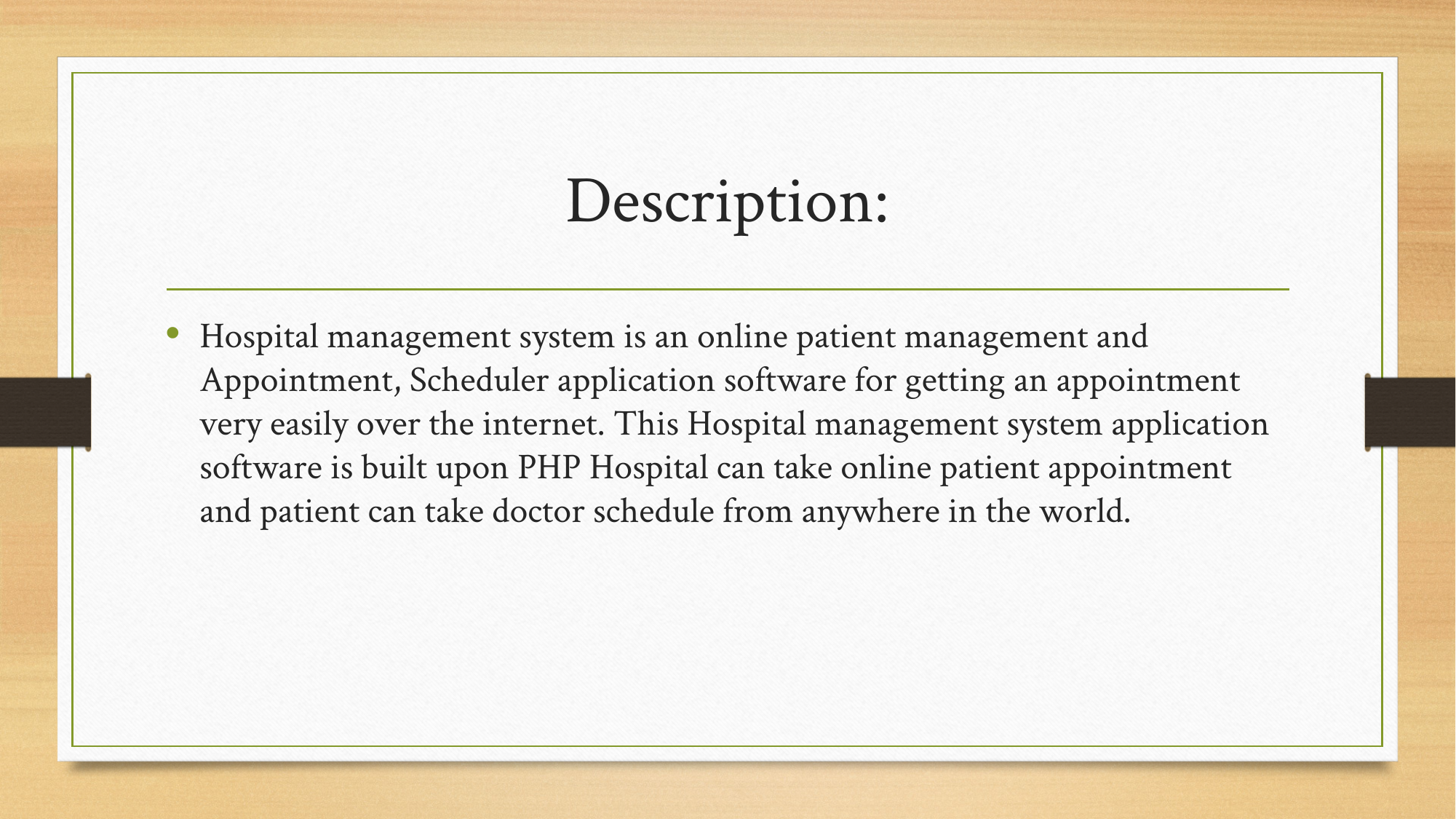

# Description:
Hospital management system is an online patient management and Appointment, Scheduler application software for getting an appointment very easily over the internet. This Hospital management system application software is built upon PHP Hospital can take online patient appointment and patient can take doctor schedule from anywhere in the world.